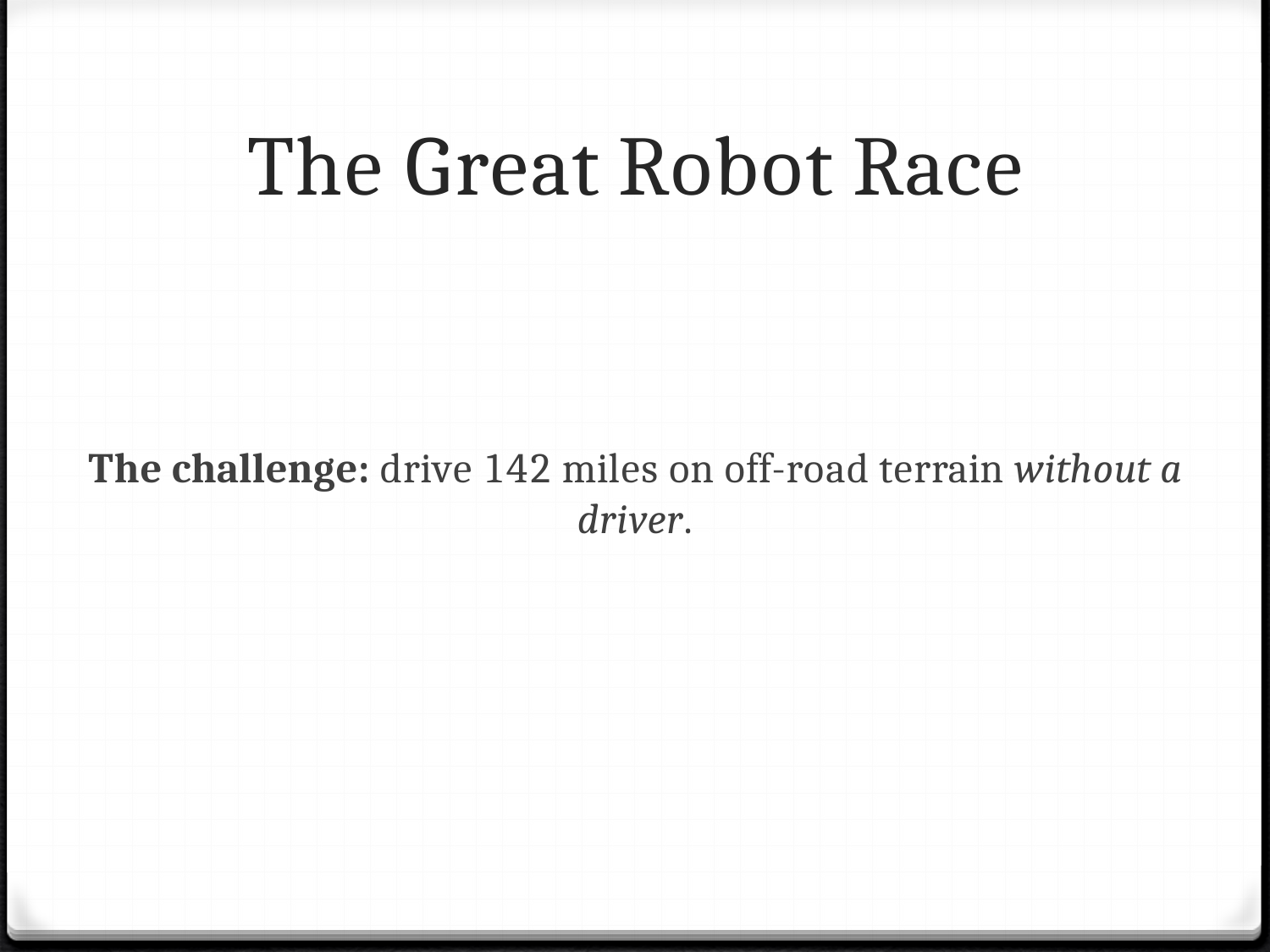

# The Great Robot Race
The challenge: drive 142 miles on off-road terrain without a driver.